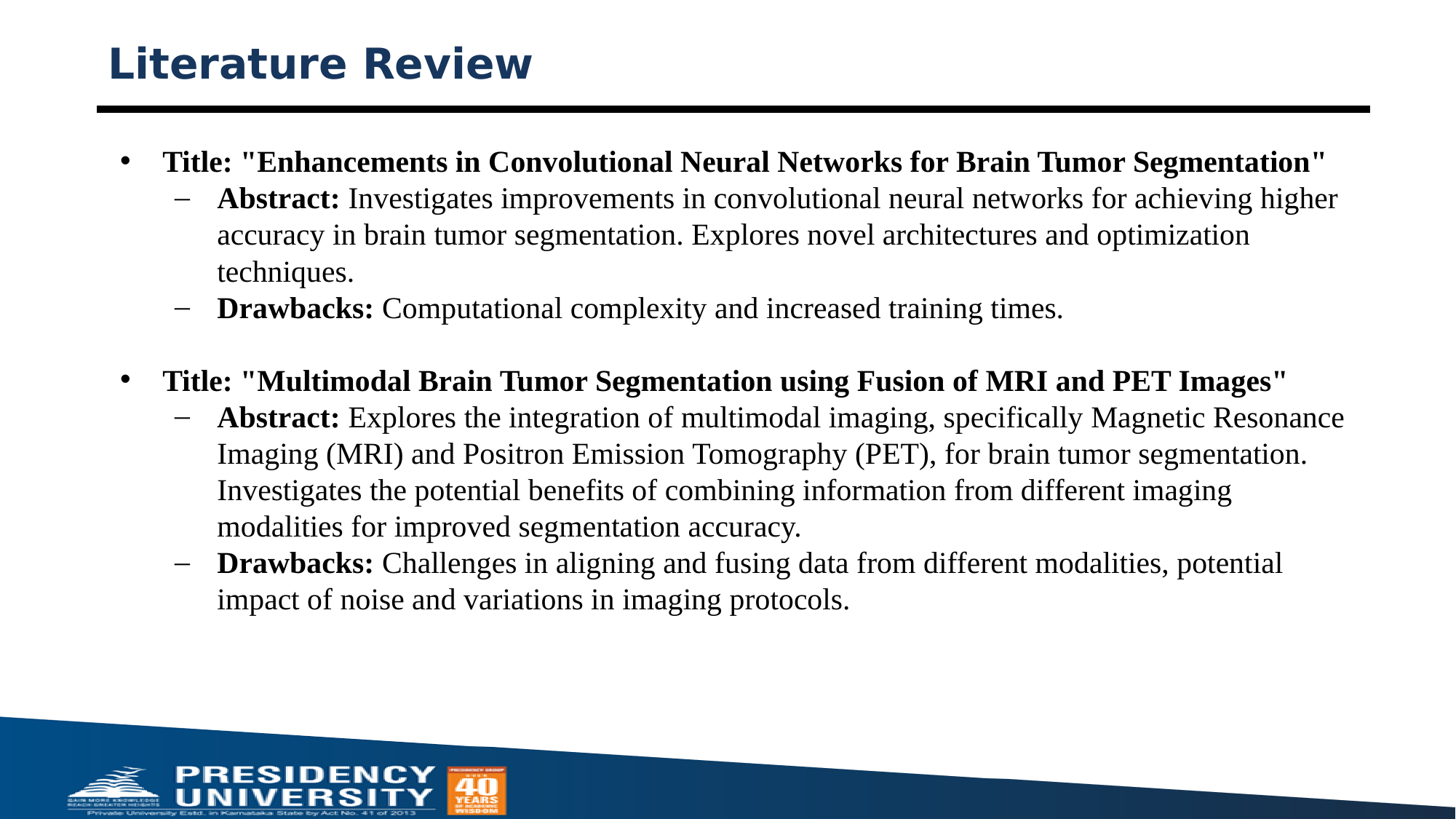

# Literature Review
Title: "Enhancements in Convolutional Neural Networks for Brain Tumor Segmentation"
Abstract: Investigates improvements in convolutional neural networks for achieving higher accuracy in brain tumor segmentation. Explores novel architectures and optimization techniques.
Drawbacks: Computational complexity and increased training times.

Title: "Multimodal Brain Tumor Segmentation using Fusion of MRI and PET Images"
Abstract: Explores the integration of multimodal imaging, specifically Magnetic Resonance Imaging (MRI) and Positron Emission Tomography (PET), for brain tumor segmentation. Investigates the potential benefits of combining information from different imaging modalities for improved segmentation accuracy.
Drawbacks: Challenges in aligning and fusing data from different modalities, potential impact of noise and variations in imaging protocols.